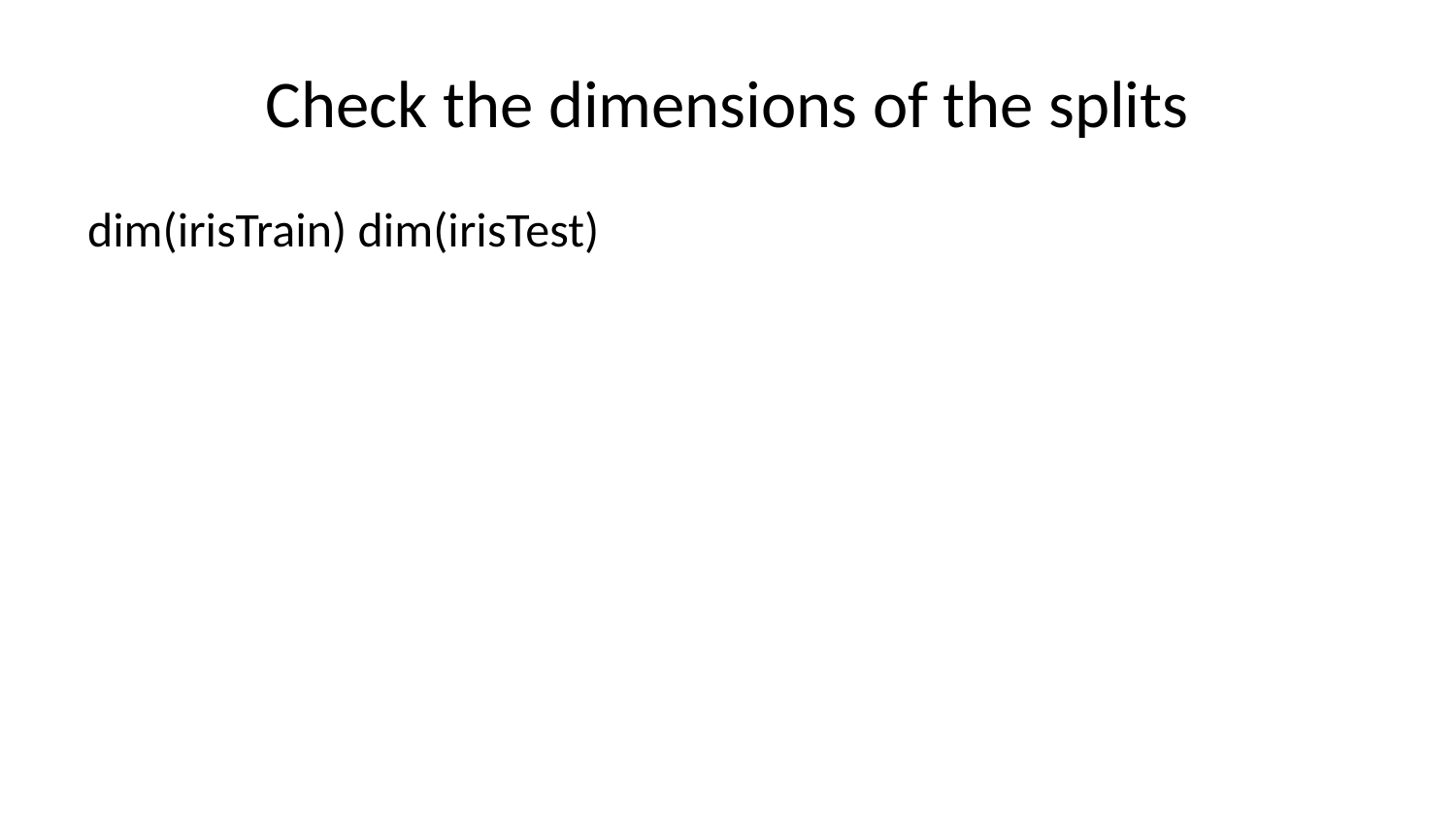

# Check the dimensions of the splits
dim(irisTrain) dim(irisTest)